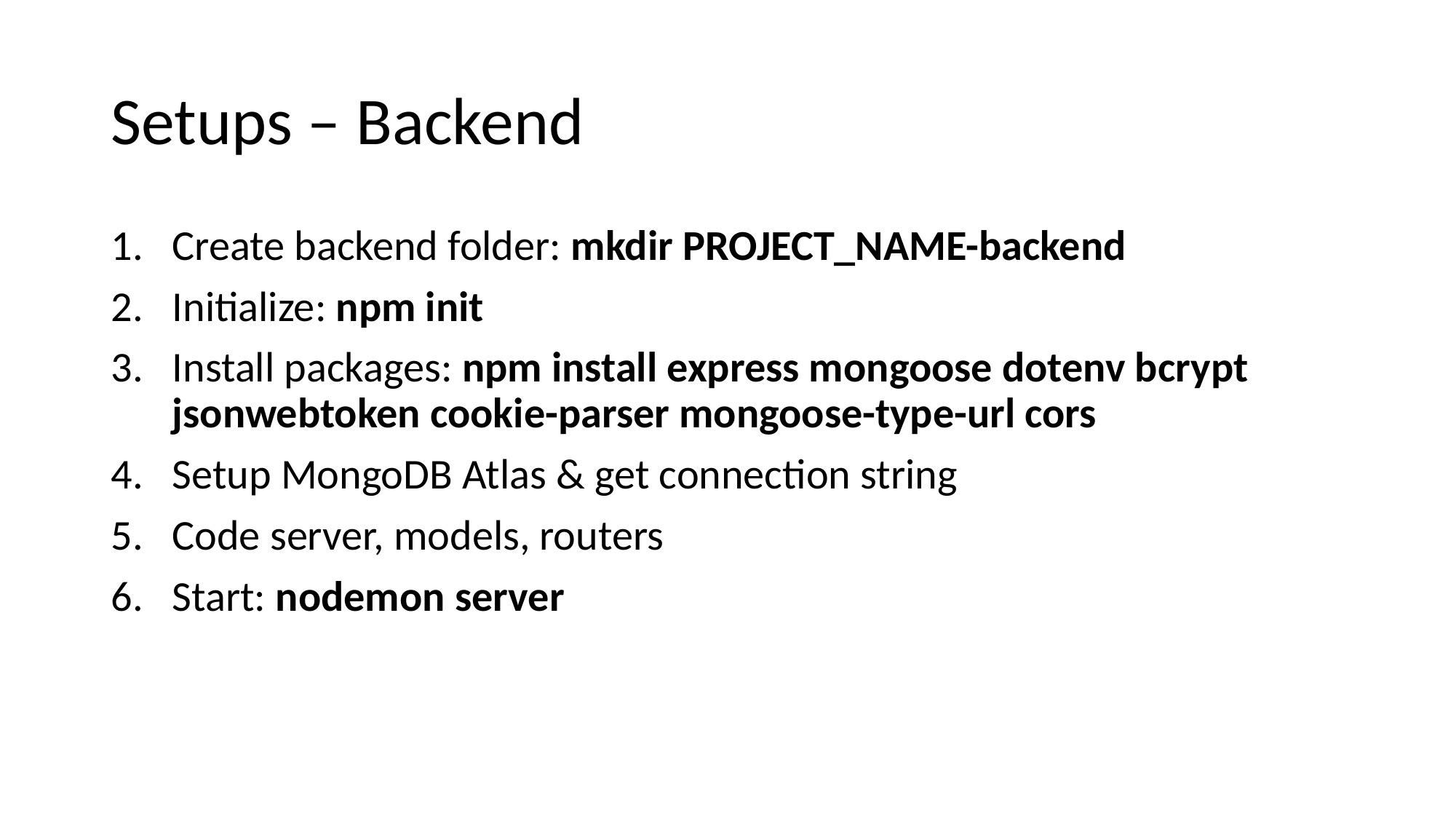

# Setups – Backend
Create backend folder: mkdir PROJECT_NAME-backend
Initialize: npm init
Install packages: npm install express mongoose dotenv bcrypt jsonwebtoken cookie-parser mongoose-type-url cors
Setup MongoDB Atlas & get connection string
Code server, models, routers
Start: nodemon server